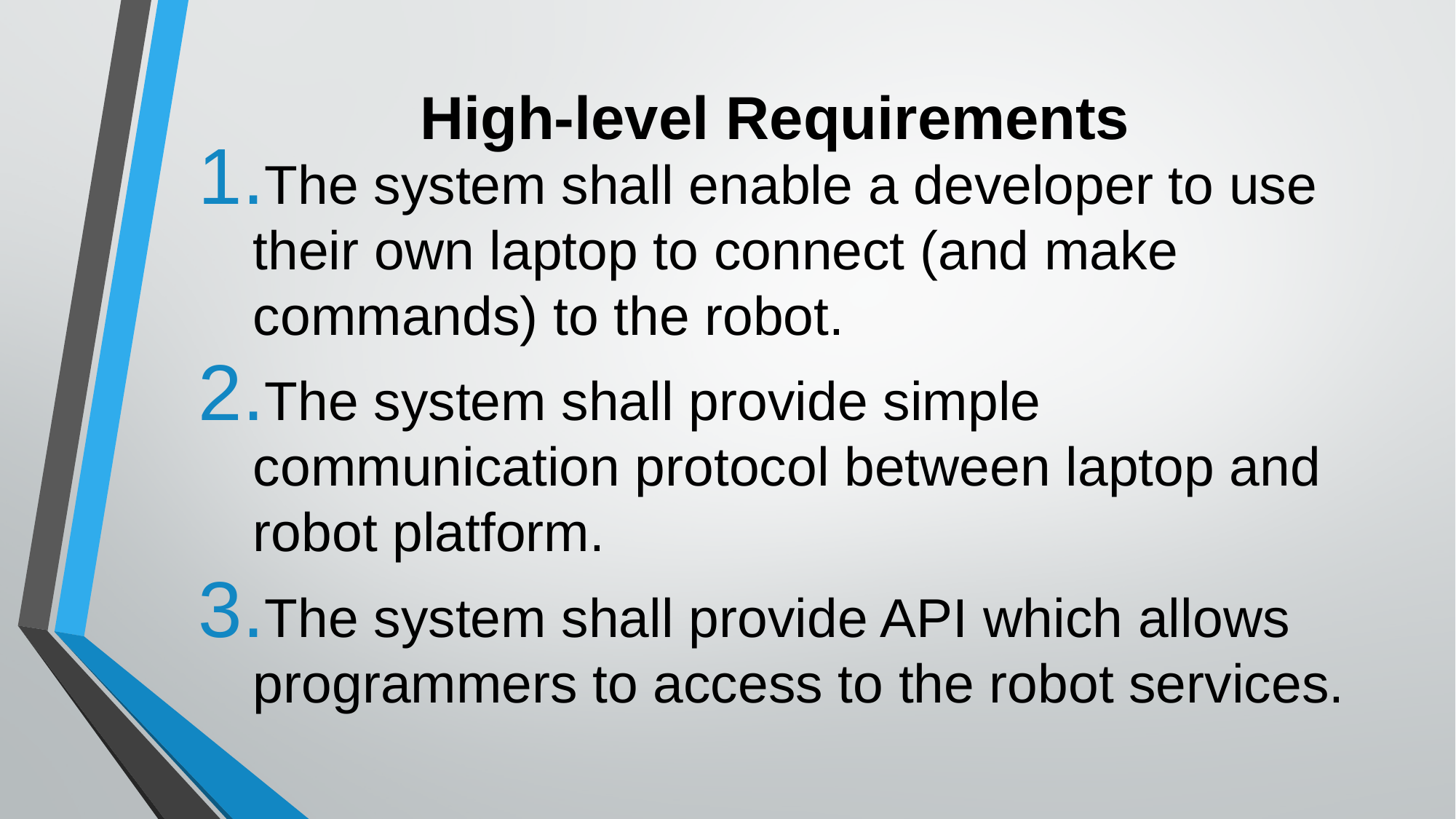

# High-level Requirements
The system shall enable a developer to use their own laptop to connect (and make commands) to the robot.
The system shall provide simple communication protocol between laptop and robot platform.
The system shall provide API which allows programmers to access to the robot services.